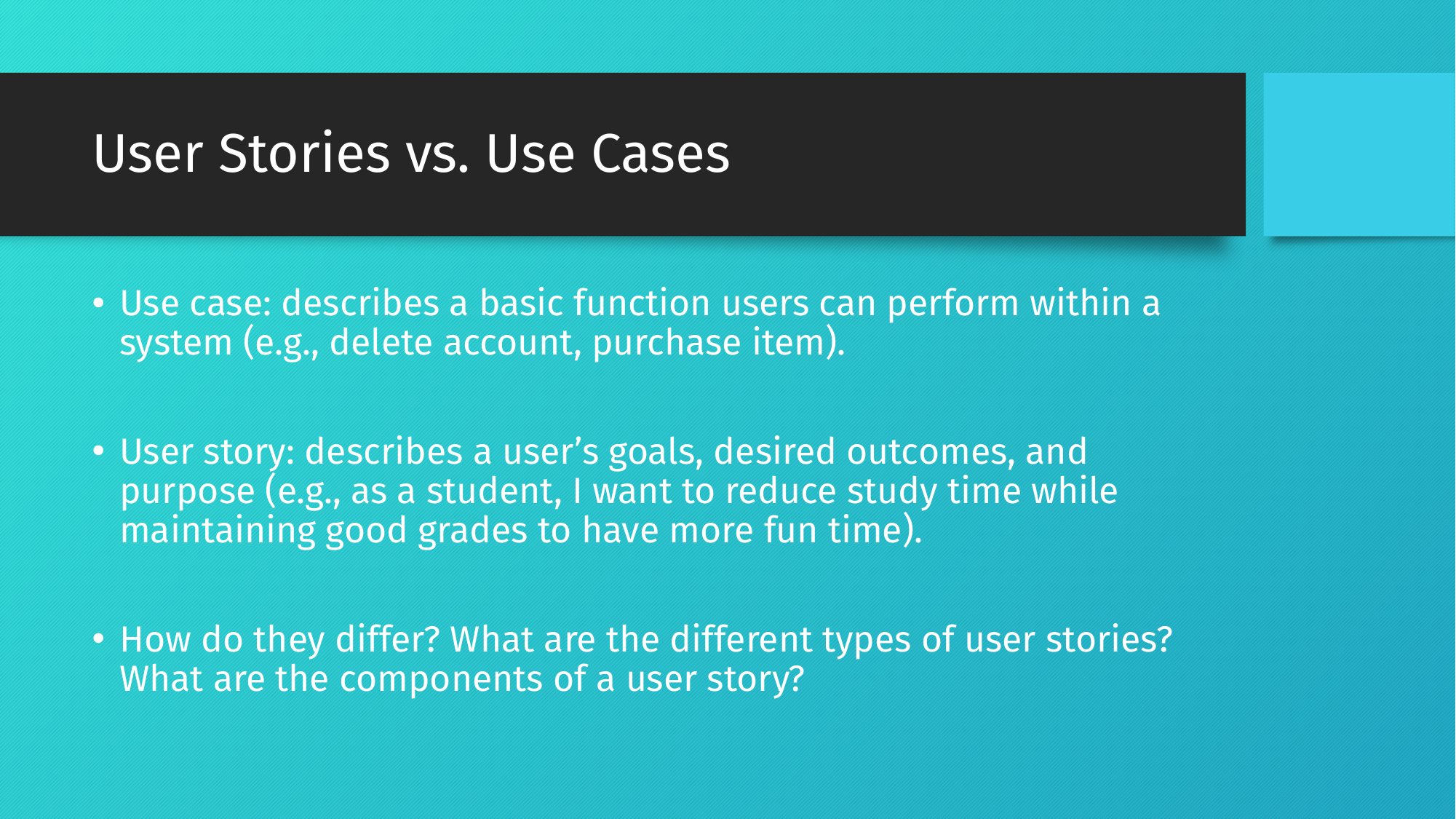

# User Stories vs. Use Cases
Use case: describes a basic function users can perform within a system (e.g., delete account, purchase item).

User story: describes a user’s goals, desired outcomes, and purpose (e.g., as a student, I want to reduce study time while maintaining good grades to have more fun time).

How do they differ? What are the different types of user stories? What are the components of a user story?